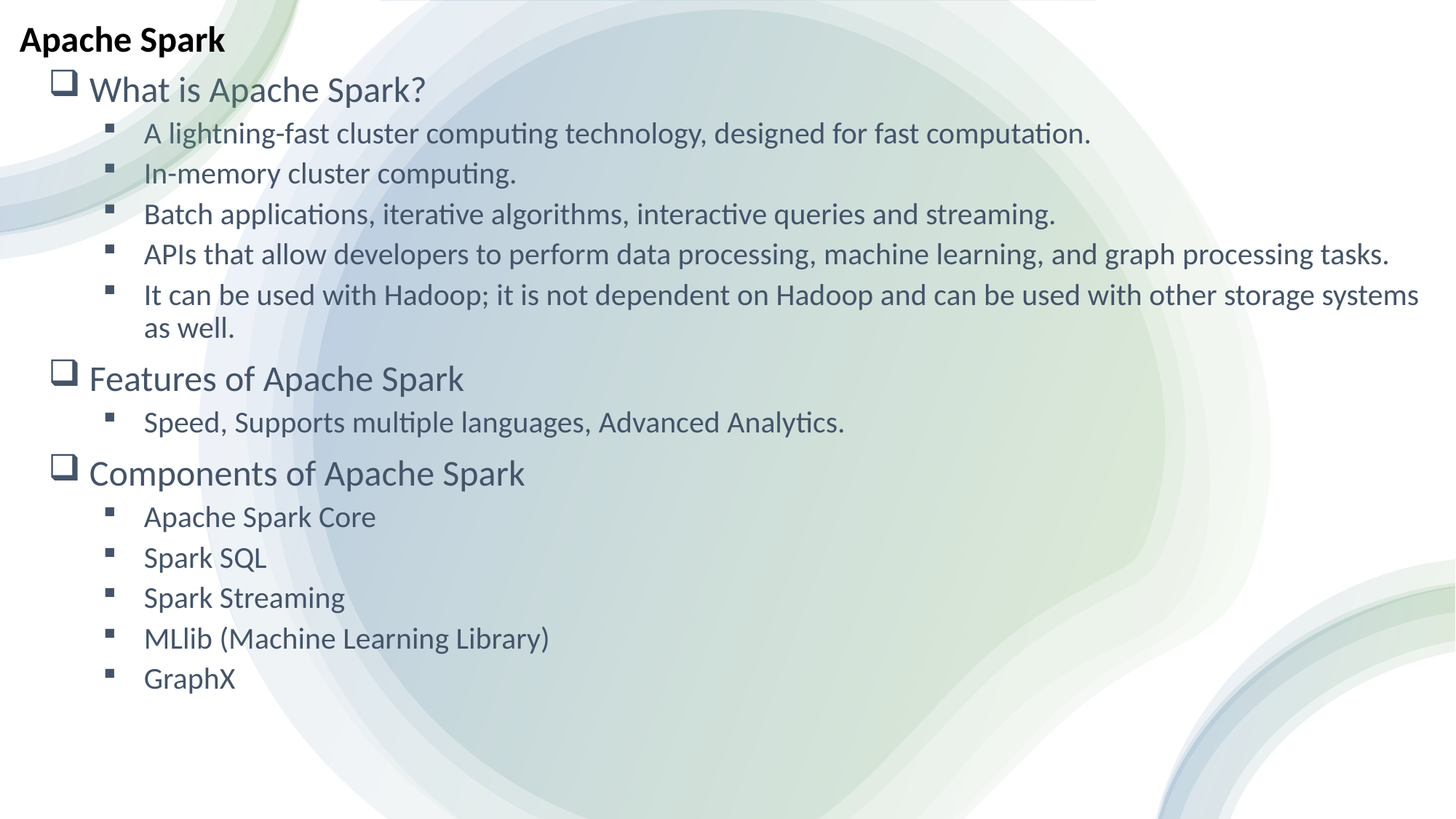

Apache Spark
What is Apache Spark?
A lightning-fast cluster computing technology, designed for fast computation.
In-memory cluster computing.
Batch applications, iterative algorithms, interactive queries and streaming.
APIs that allow developers to perform data processing, machine learning, and graph processing tasks.
It can be used with Hadoop; it is not dependent on Hadoop and can be used with other storage systems as well.
Features of Apache Spark
Speed, Supports multiple languages, Advanced Analytics.
Components of Apache Spark
Apache Spark Core
Spark SQL
Spark Streaming
MLlib (Machine Learning Library)
GraphX